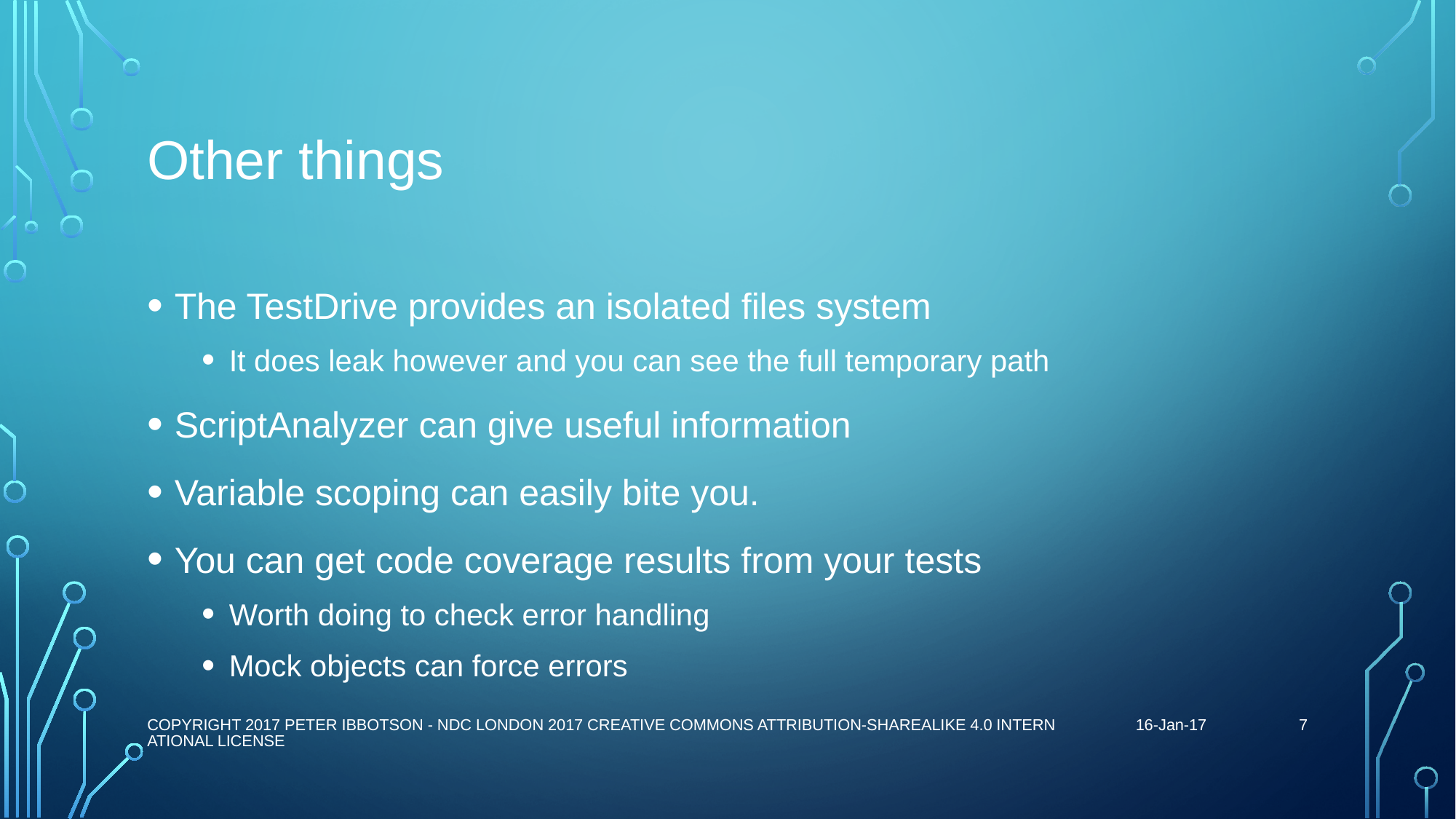

# Other things
The TestDrive provides an isolated files system
It does leak however and you can see the full temporary path
ScriptAnalyzer can give useful information
Variable scoping can easily bite you.
You can get code coverage results from your tests
Worth doing to check error handling
Mock objects can force errors

7
Copyright 2017 Peter Ibbotson - NDC London 2017 Creative Commons Attribution-ShareAlike 4.0 International License
16-Jan-17